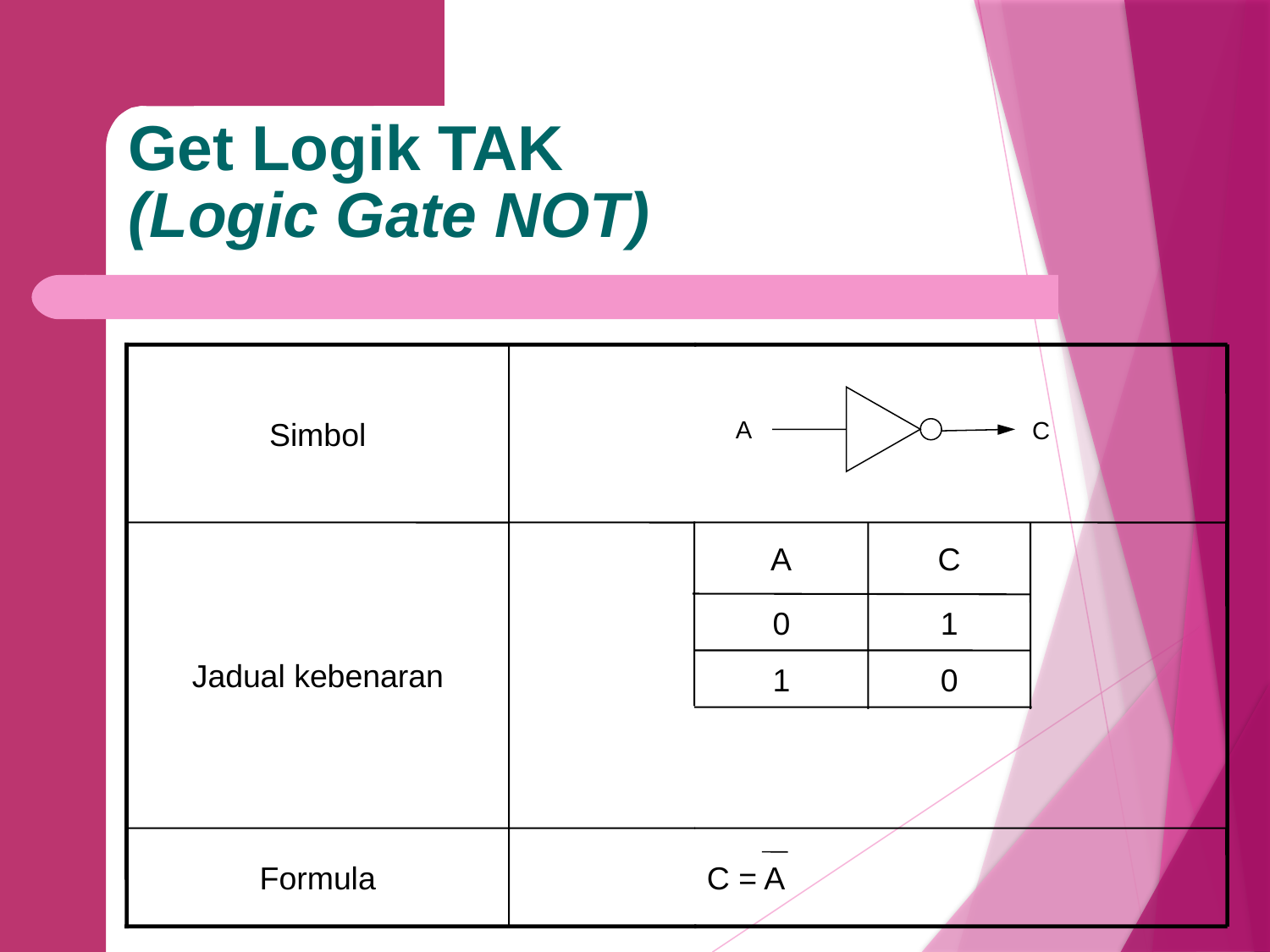

Get Logik TAK
(Logic Gate NOT)

Simbol

Jadual kebenaran

A

C

0
1

1

0

Formula

C = A

A
C